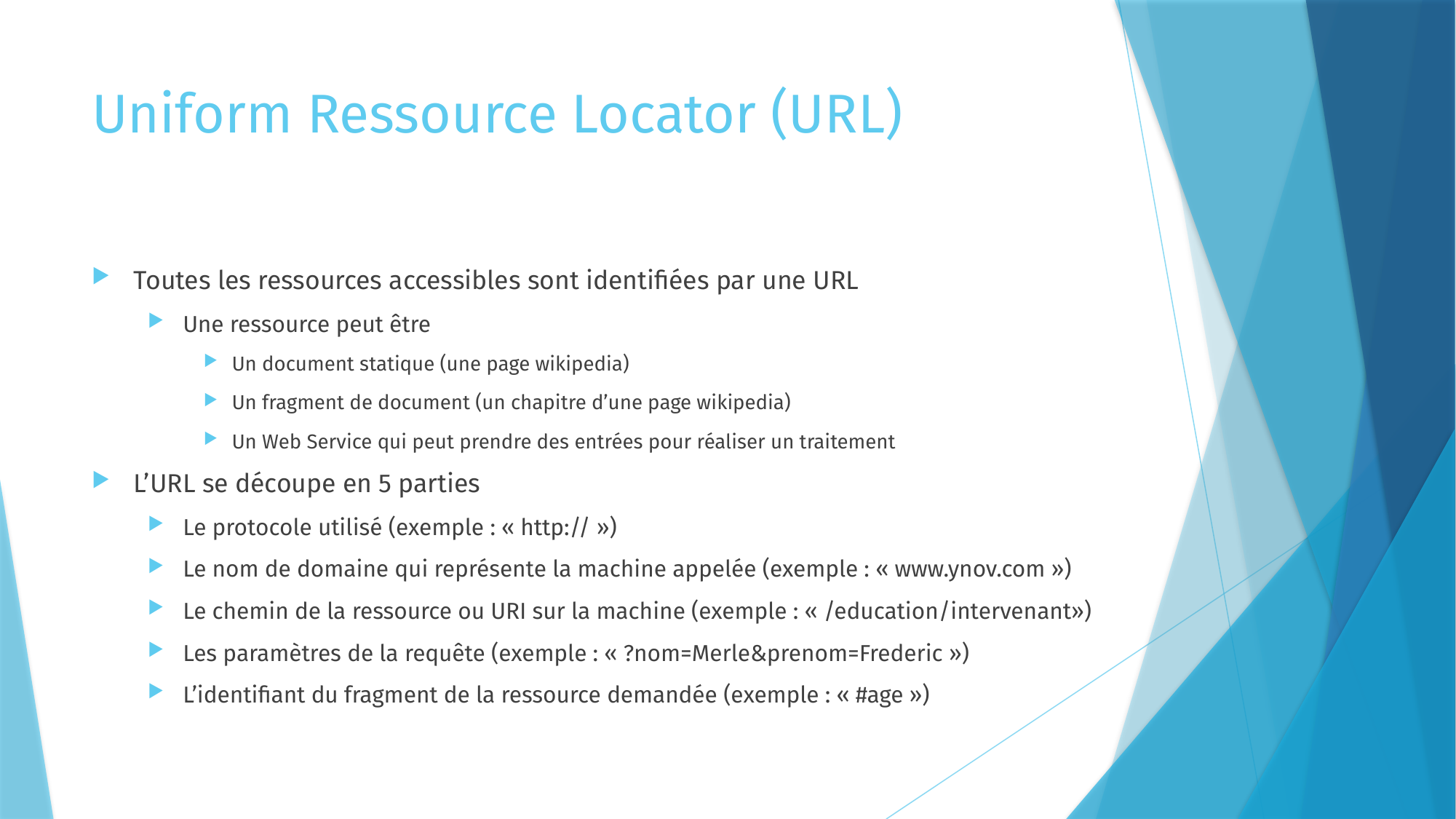

# Uniform Ressource Locator (URL)
Toutes les ressources accessibles sont identifiées par une URL
Une ressource peut être
Un document statique (une page wikipedia)
Un fragment de document (un chapitre d’une page wikipedia)
Un Web Service qui peut prendre des entrées pour réaliser un traitement
L’URL se découpe en 5 parties
Le protocole utilisé (exemple : « http:// »)
Le nom de domaine qui représente la machine appelée (exemple : « www.ynov.com »)
Le chemin de la ressource ou URI sur la machine (exemple : « /education/intervenant»)
Les paramètres de la requête (exemple : « ?nom=Merle&prenom=Frederic »)
L’identifiant du fragment de la ressource demandée (exemple : « #age »)